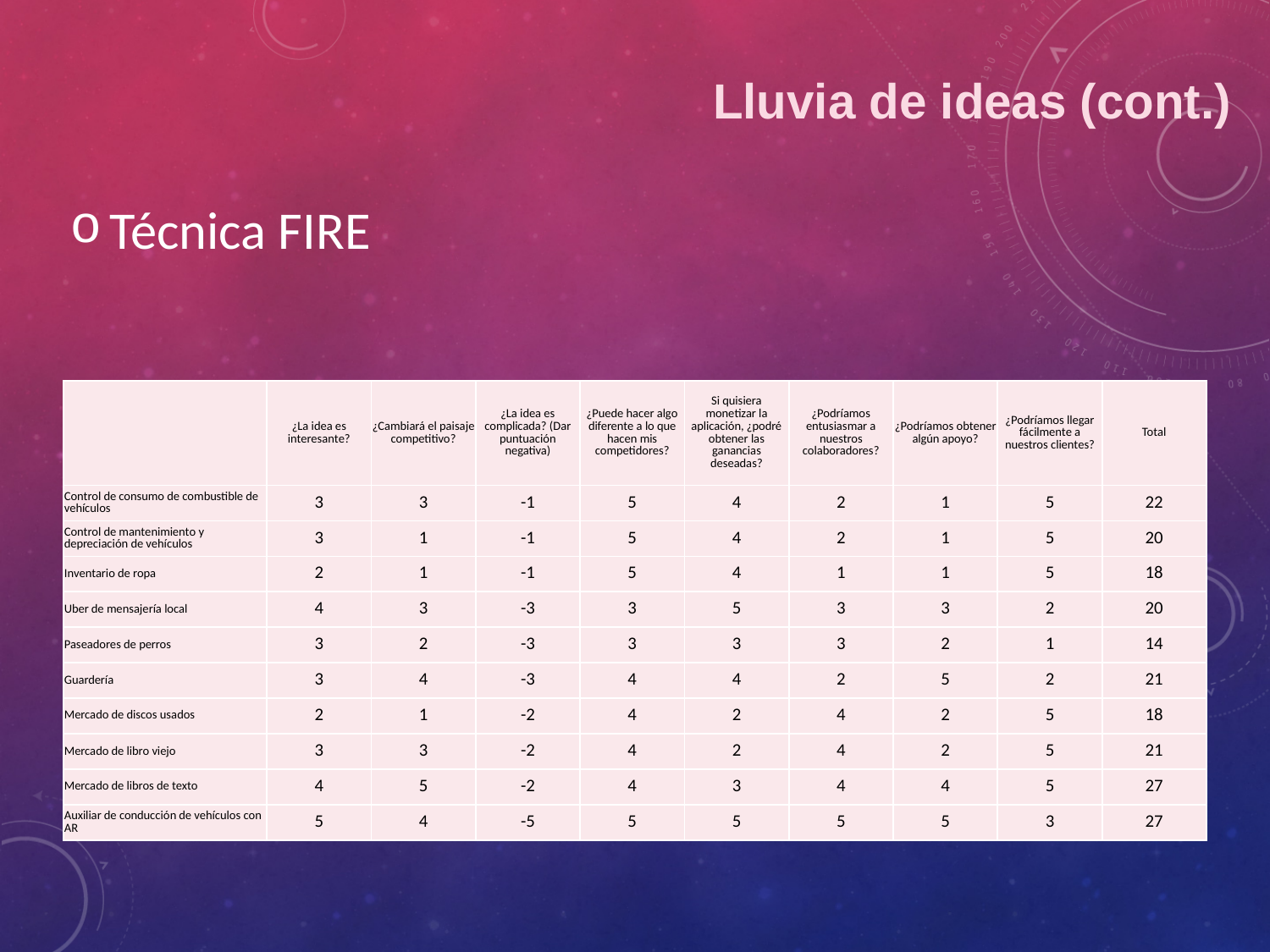

Lluvia de ideas (cont.)
Técnica FIRE

|  | ¿La idea es interesante? | ¿Cambiará el paisaje competitivo? | ¿La idea es complicada? (Dar puntuación negativa) | ¿Puede hacer algo diferente a lo que hacen mis competidores? | Si quisiera monetizar la aplicación, ¿podré obtener las ganancias deseadas? | ¿Podríamos entusiasmar a nuestros colaboradores? | ¿Podríamos obtener algún apoyo? | ¿Podríamos llegar fácilmente a nuestros clientes? | Total |
| --- | --- | --- | --- | --- | --- | --- | --- | --- | --- |
| Control de consumo de combustible de vehículos | 3 | 3 | -1 | 5 | 4 | 2 | 1 | 5 | 22 |
| Control de mantenimiento y depreciación de vehículos | 3 | 1 | -1 | 5 | 4 | 2 | 1 | 5 | 20 |
| Inventario de ropa | 2 | 1 | -1 | 5 | 4 | 1 | 1 | 5 | 18 |
| Uber de mensajería local | 4 | 3 | -3 | 3 | 5 | 3 | 3 | 2 | 20 |
| Paseadores de perros | 3 | 2 | -3 | 3 | 3 | 3 | 2 | 1 | 14 |
| Guardería | 3 | 4 | -3 | 4 | 4 | 2 | 5 | 2 | 21 |
| Mercado de discos usados | 2 | 1 | -2 | 4 | 2 | 4 | 2 | 5 | 18 |
| Mercado de libro viejo | 3 | 3 | -2 | 4 | 2 | 4 | 2 | 5 | 21 |
| Mercado de libros de texto | 4 | 5 | -2 | 4 | 3 | 4 | 4 | 5 | 27 |
| Auxiliar de conducción de vehículos con AR | 5 | 4 | -5 | 5 | 5 | 5 | 5 | 3 | 27 |